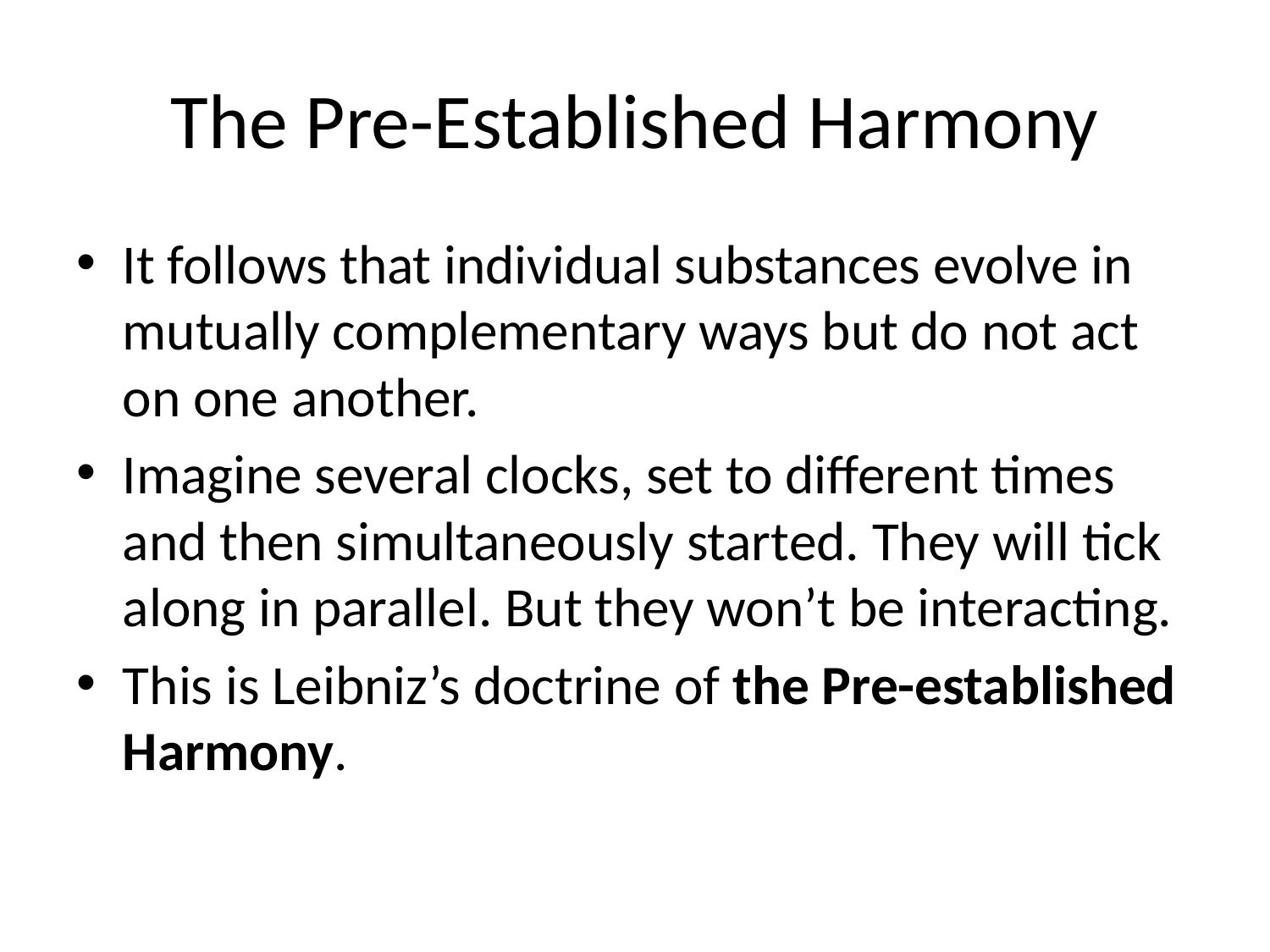

# The Pre-Established Harmony
It follows that individual substances evolve in mutually complementary ways but do not act on one another.
Imagine several clocks, set to different times and then simultaneously started. They will tick along in parallel. But they won’t be interacting.
This is Leibniz’s doctrine of the Pre-established Harmony.